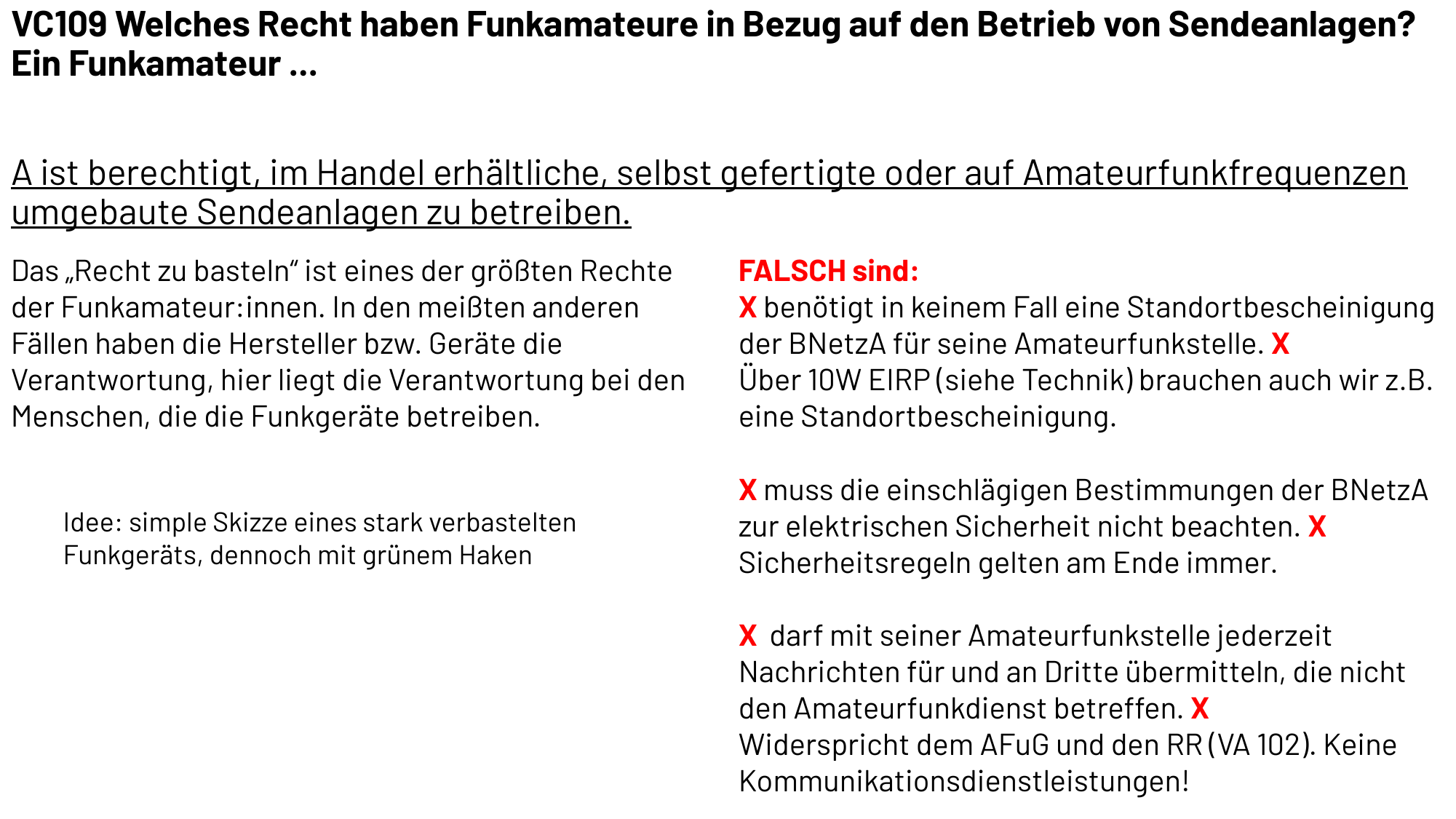

VC109 Welches Recht haben Funkamateure in Bezug auf den Betrieb von Sendeanlagen? Ein Funkamateur ...

A ist berechtigt, im Handel erhältliche, selbst gefertigte oder auf Amateurfunkfrequenzen umgebaute Sendeanlagen zu betreiben.
Das „Recht zu basteln“ ist eines der größten Rechte der Funkamateur:innen. In den meißten anderen Fällen haben die Hersteller bzw. Geräte die Verantwortung, hier liegt die Verantwortung bei den Menschen, die die Funkgeräte betreiben.
FALSCH sind:
X benötigt in keinem Fall eine Standortbescheinigung der BNetzA für seine Amateurfunkstelle. X
Über 10W EIRP (siehe Technik) brauchen auch wir z.B. eine Standortbescheinigung.

X muss die einschlägigen Bestimmungen der BNetzA zur elektrischen Sicherheit nicht beachten. X
Sicherheitsregeln gelten am Ende immer.

X  darf mit seiner Amateurfunkstelle jederzeit Nachrichten für und an Dritte übermitteln, die nicht den Amateurfunkdienst betreffen. X
Widerspricht dem AFuG und den RR (VA 102). Keine Kommunikationsdienstleistungen!
Idee: simple Skizze eines stark verbastelten Funkgeräts, dennoch mit grünem Haken